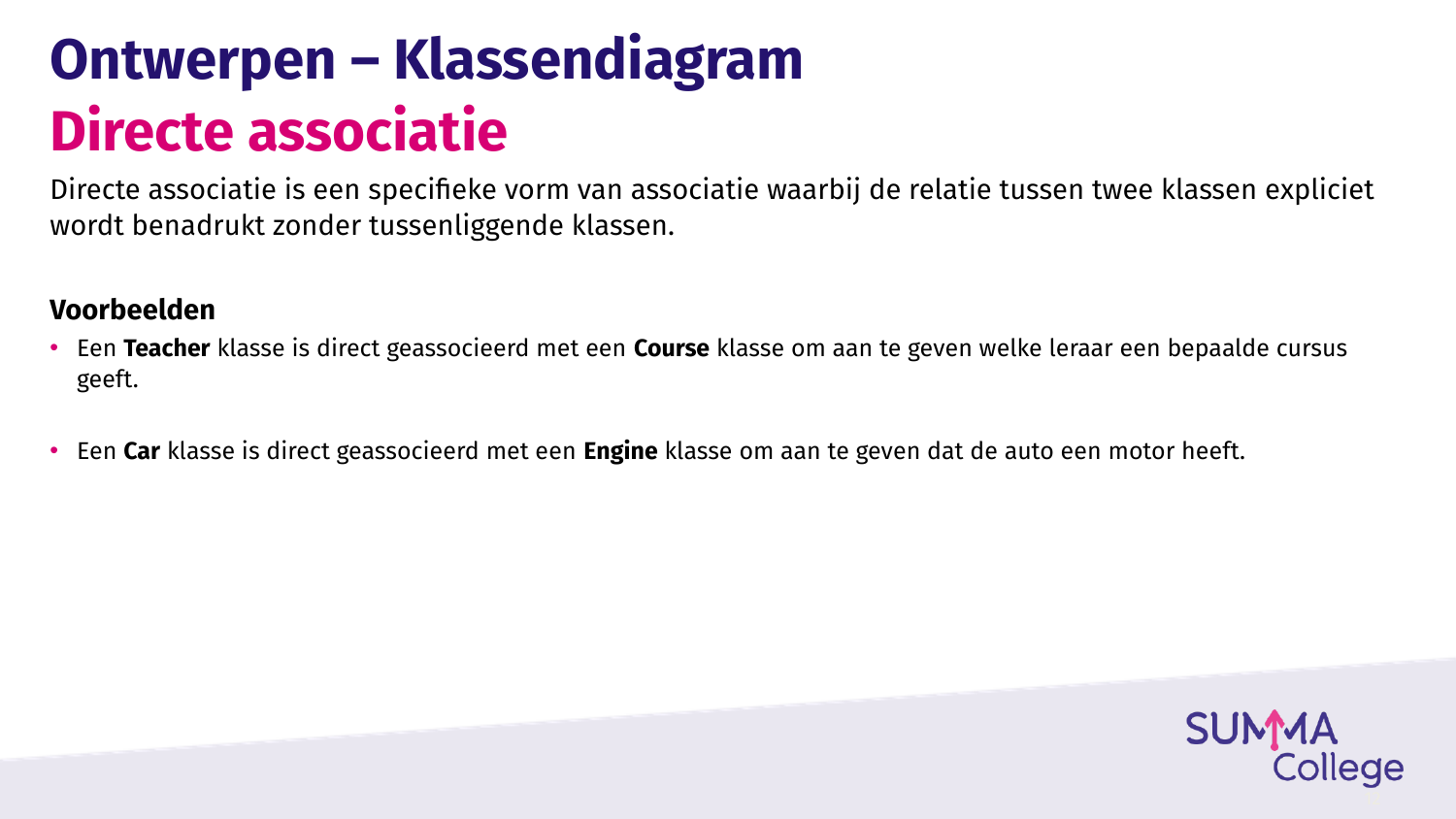

# Ontwerpen – Klassendiagram
Directe associatie
Directe associatie is een specifieke vorm van associatie waarbij de relatie tussen twee klassen expliciet wordt benadrukt zonder tussenliggende klassen.

Voorbeelden
Een Teacher klasse is direct geassocieerd met een Course klasse om aan te geven welke leraar een bepaalde cursus geeft.

Een Car klasse is direct geassocieerd met een Engine klasse om aan te geven dat de auto een motor heeft.